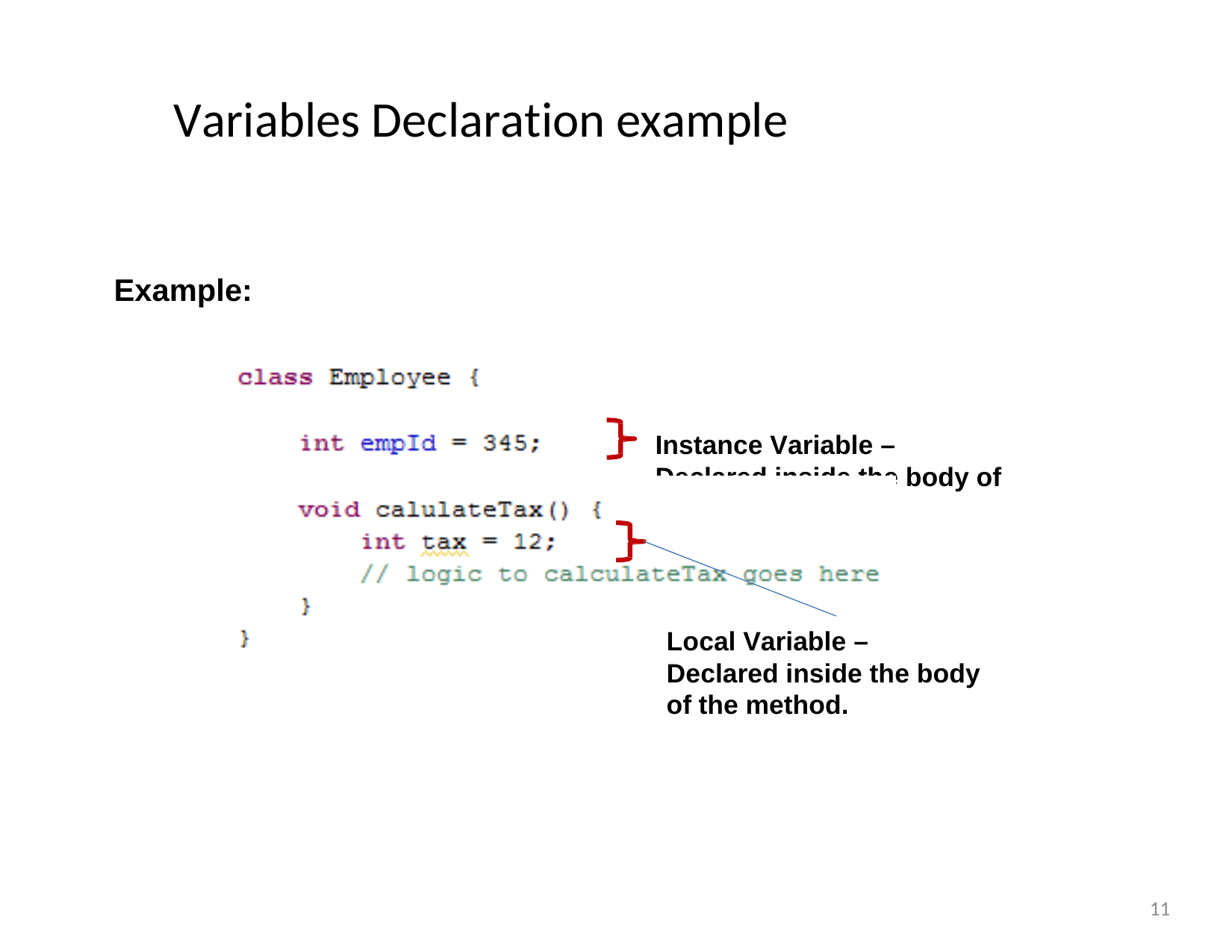

# Variables Declaration example
Example:

Instance Variable – Declared inside the body of the class.

Local Variable – Declared inside the body of the method.
11